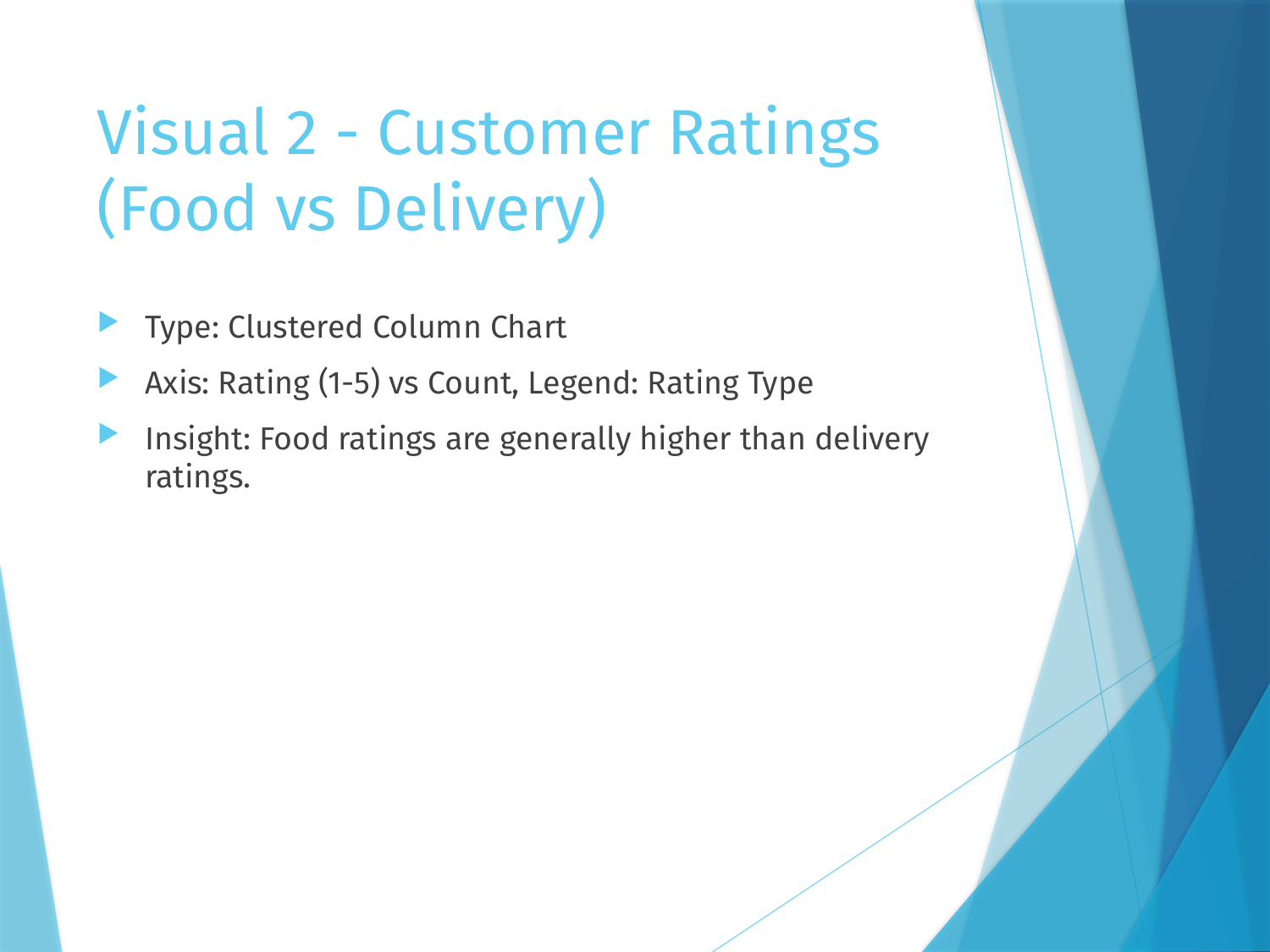

# Visual 2 - Customer Ratings (Food vs Delivery)
Type: Clustered Column Chart
Axis: Rating (1-5) vs Count, Legend: Rating Type
Insight: Food ratings are generally higher than delivery ratings.